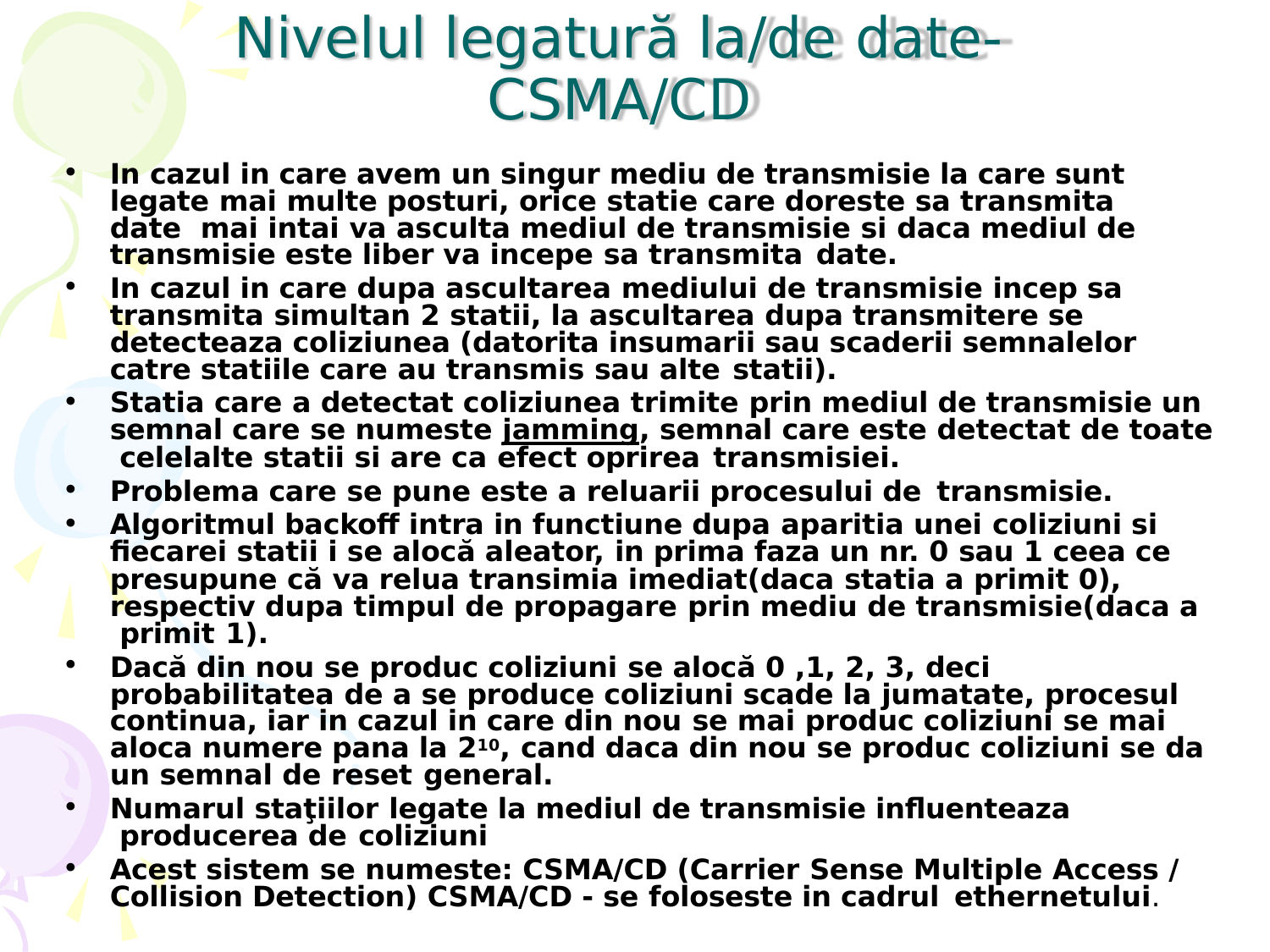

# Nivelul legatură la/de date-  CSMA/CD

In cazul in care avem un singur mediu de transmisie la care sunt  legate mai multe posturi, orice statie care doreste sa transmita date  mai intai va asculta mediul de transmisie si daca mediul de  transmisie este liber va incepe sa transmita date.
In cazul in care dupa ascultarea mediului de transmisie incep sa  transmita simultan 2 statii, la ascultarea dupa transmitere se  detecteaza coliziunea (datorita insumarii sau scaderii semnalelor  catre statiile care au transmis sau alte statii).
Statia care a detectat coliziunea trimite prin mediul de transmisie un  semnal care se numeste jamming, semnal care este detectat de toate  celelalte statii si are ca efect oprirea transmisiei.
Problema care se pune este a reluarii procesului de transmisie.
Algoritmul backoff intra in functiune dupa aparitia unei coliziuni si  fiecarei statii i se alocă aleator, in prima faza un nr. 0 sau 1 ceea ce  presupune că va relua transimia imediat(daca statia a primit 0),  respectiv dupa timpul de propagare prin mediu de transmisie(daca a  primit 1).
Dacă din nou se produc coliziuni se alocă 0 ,1, 2, 3, deci  probabilitatea de a se produce coliziuni scade la jumatate, procesul  continua, iar in cazul in care din nou se mai produc coliziuni se mai  aloca numere pana la 210, cand daca din nou se produc coliziuni se da  un semnal de reset general.
Numarul staţiilor legate la mediul de transmisie influenteaza  producerea de coliziuni
Acest sistem se numeste: CSMA/CD (Carrier Sense Multiple Access /  Collision Detection) CSMA/CD - se foloseste in cadrul ethernetului.